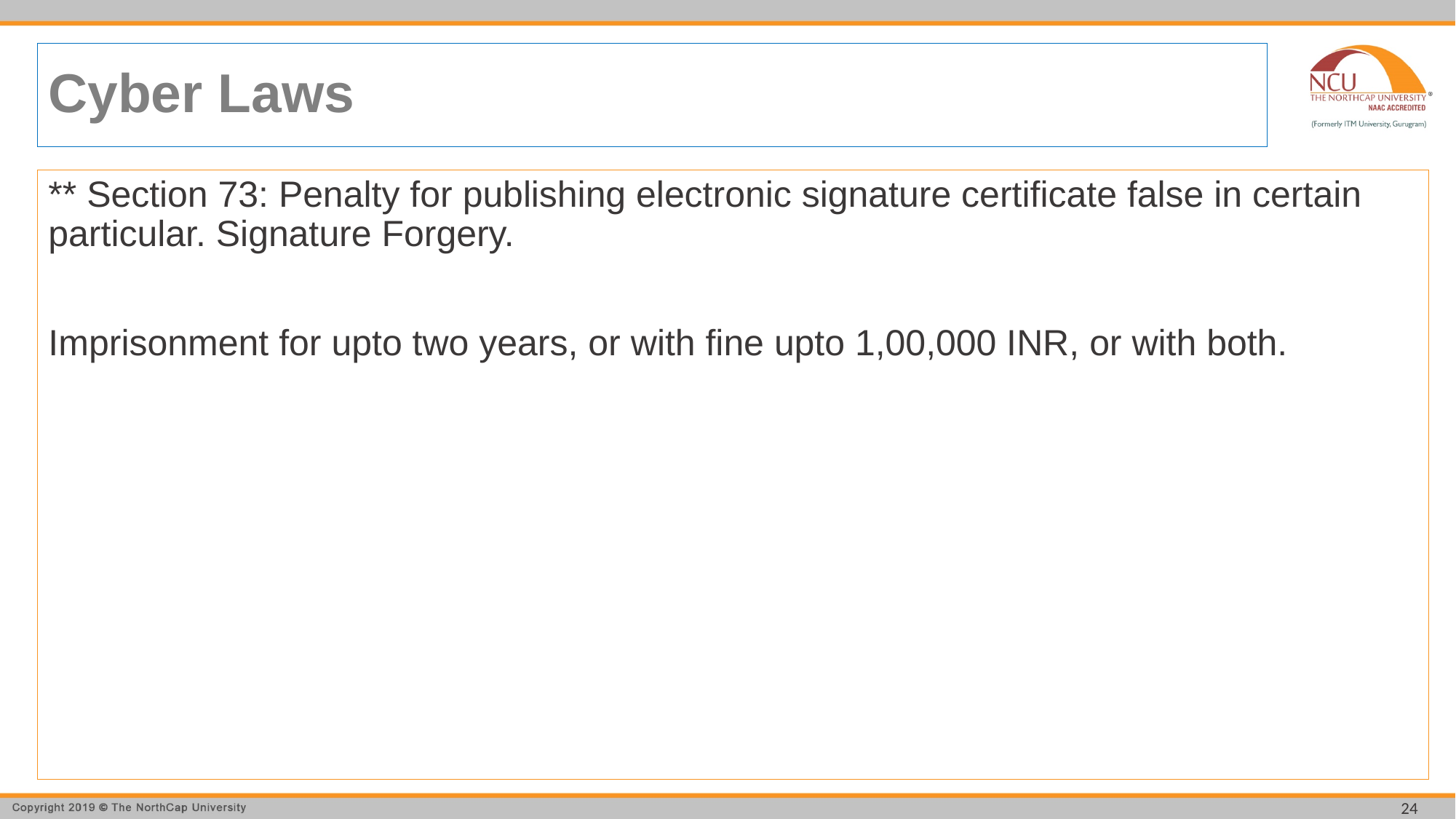

# Cyber Laws
** Section 73: Penalty for publishing electronic signature certificate false in certain particular. Signature Forgery.

Imprisonment for upto two years, or with fine upto 1,00,000 INR, or with both.

24